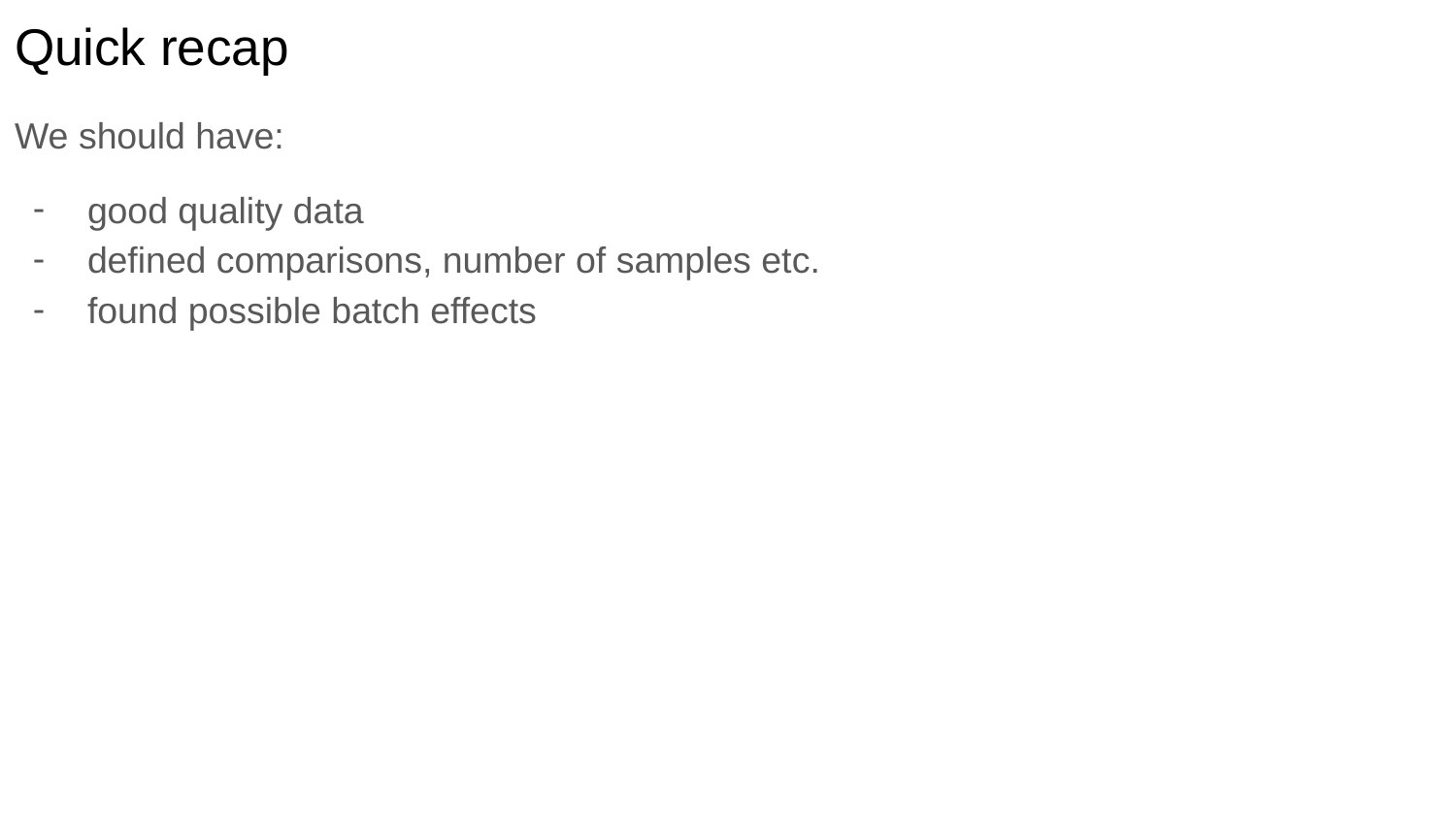

# Quick recap
We should have:
good quality data
defined comparisons, number of samples etc.
found possible batch effects